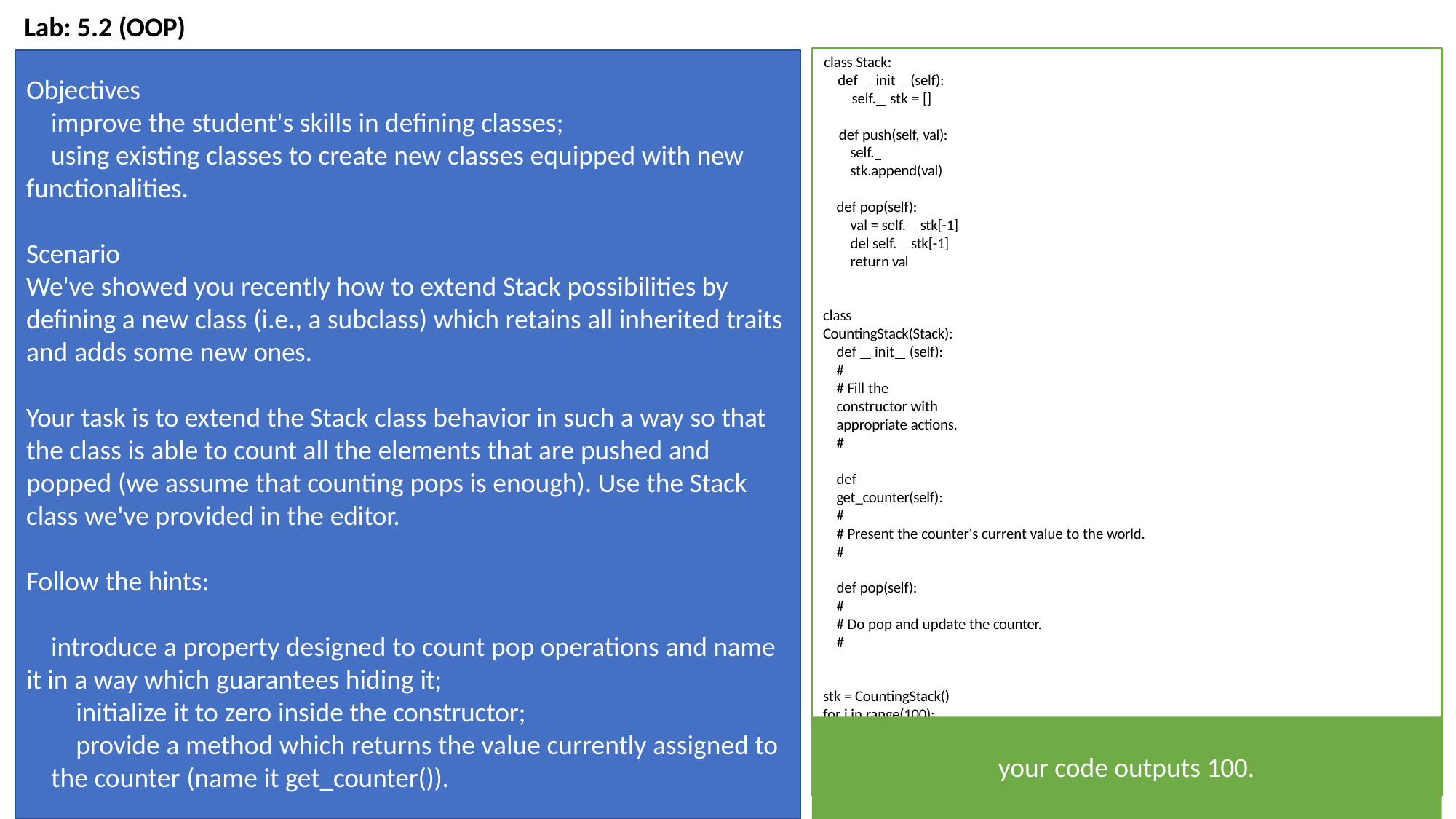

# Lab: 5.2 (OOP)
class Stack:
def   init  (self):
self.  stk = []

def push(self, val):
self.  stk.append(val)

def pop(self):
val = self.  stk[-1] del self.  stk[-1] return val

class CountingStack(Stack):
def   init  (self):
#
# Fill the constructor with appropriate actions.
#

def get_counter(self):
#
# Present the counter's current value to the world. #

def pop(self):
#
# Do pop and update the counter.
#

stk = CountingStack() for i in range(100):
stk.push(i) stk.pop()
print(stk.get_counter())

Objectives
improve the student's skills in defining classes;
using existing classes to create new classes equipped with new functionalities.
Scenario
We've showed you recently how to extend Stack possibilities by defining a new class (i.e., a subclass) which retains all inherited traits and adds some new ones.
Your task is to extend the Stack class behavior in such a way so that the class is able to count all the elements that are pushed and popped (we assume that counting pops is enough). Use the Stack class we've provided in the editor.
Follow the hints:
introduce a property designed to count pop operations and name it in a way which guarantees hiding it;
initialize it to zero inside the constructor;
provide a method which returns the value currently assigned to
the counter (name it get_counter()).

your code outputs 100.